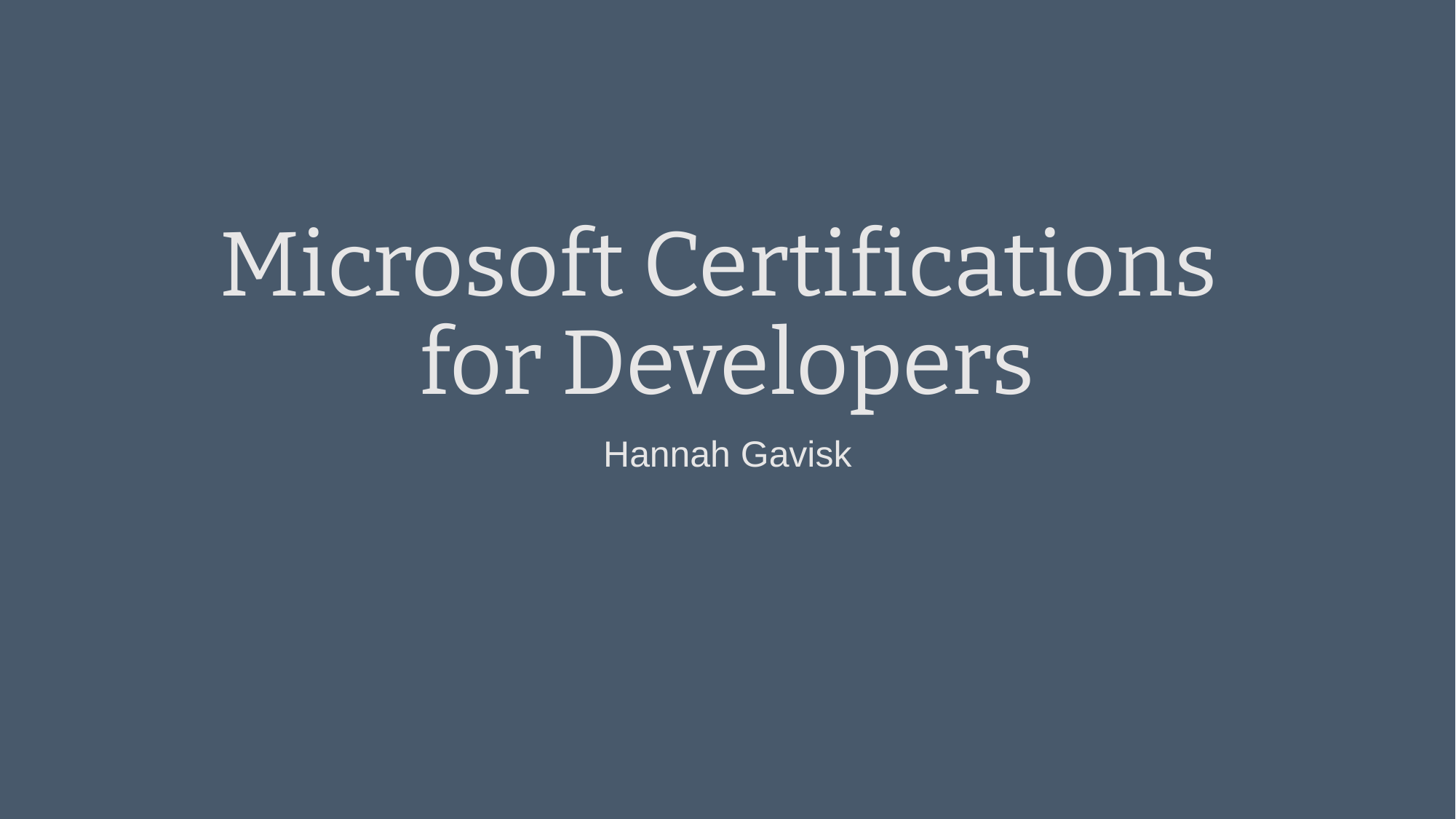

# Microsoft Certifications for Developers
Hannah Gavisk